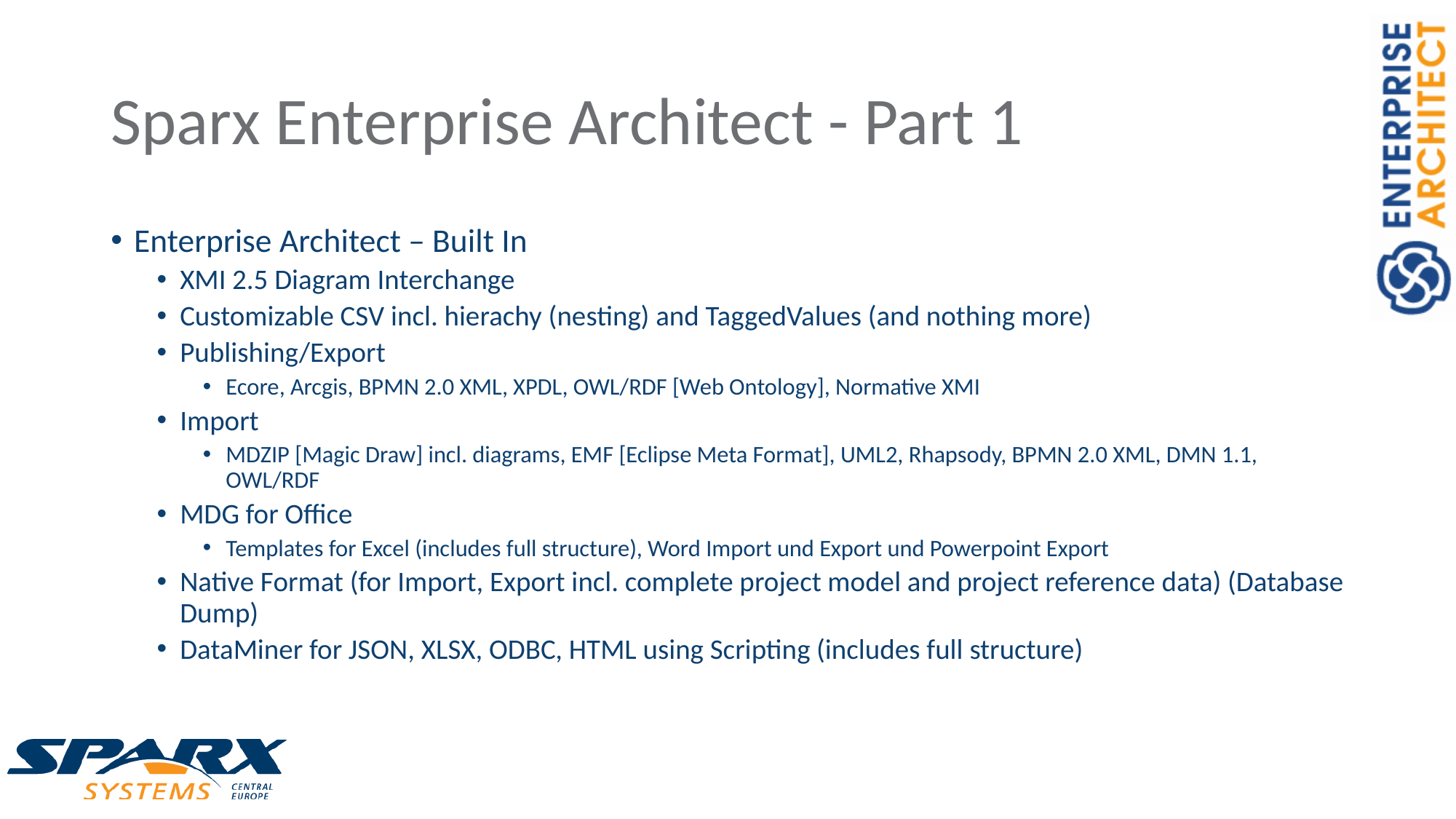

# Sparx Enterprise Architect - Part 1
Enterprise Architect – Built In
XMI 2.5 Diagram Interchange
Customizable CSV incl. hierachy (nesting) and TaggedValues (and nothing more)
Publishing/Export
Ecore, Arcgis, BPMN 2.0 XML, XPDL, OWL/RDF [Web Ontology], Normative XMI
Import
MDZIP [Magic Draw] incl. diagrams, EMF [Eclipse Meta Format], UML2, Rhapsody, BPMN 2.0 XML, DMN 1.1, OWL/RDF
MDG for Office
Templates for Excel (includes full structure), Word Import und Export und Powerpoint Export
Native Format (for Import, Export incl. complete project model and project reference data) (Database Dump)
DataMiner for JSON, XLSX, ODBC, HTML using Scripting (includes full structure)